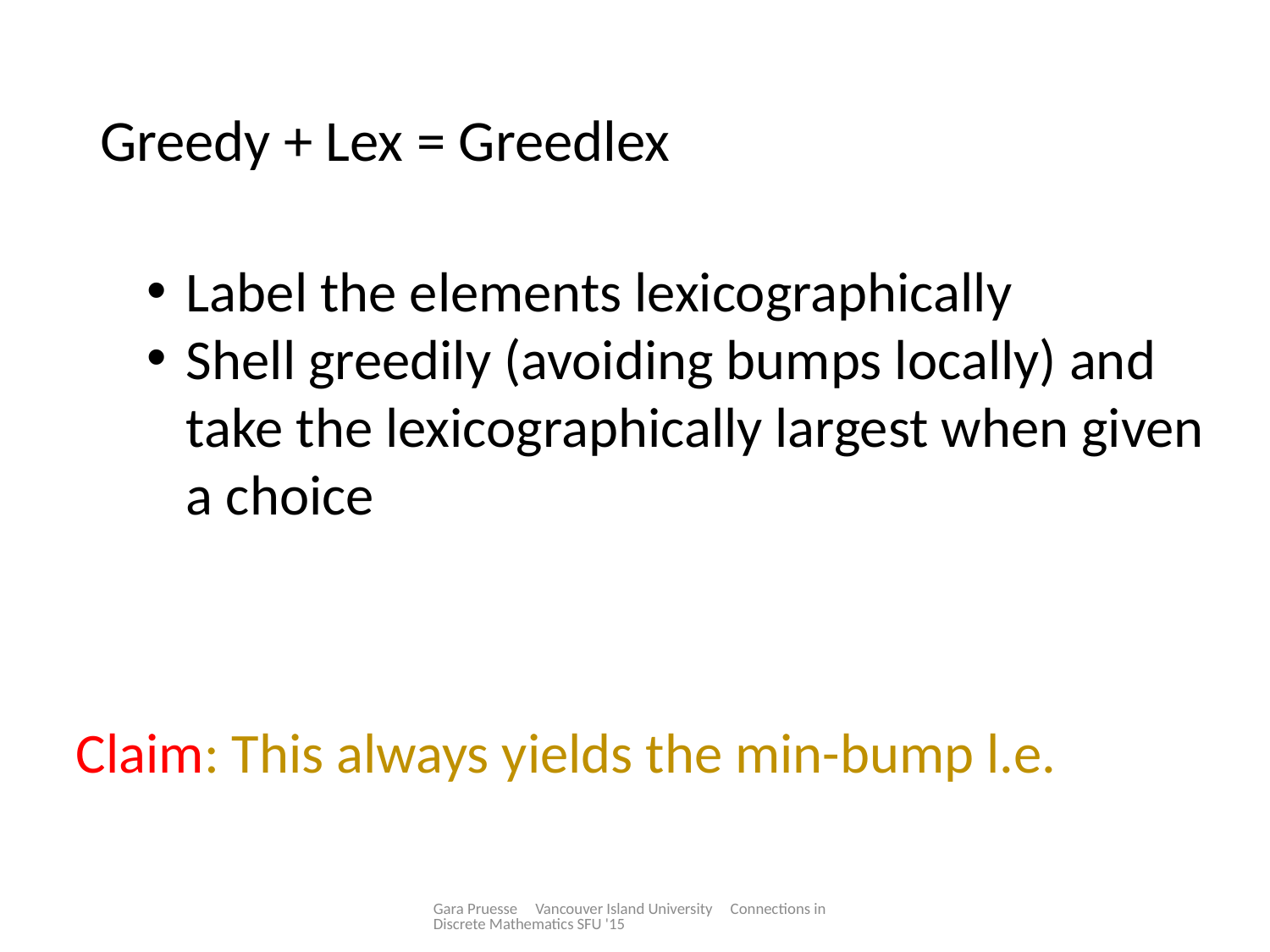

# Greedy + Lex = Greedlex
Label the elements lexicographically
Shell greedily (avoiding bumps locally) and take the lexicographically largest when given a choice
Claim: This always yields the min-bump l.e.
Gara Pruesse     Vancouver Island University     Connections in Discrete Mathematics SFU '15